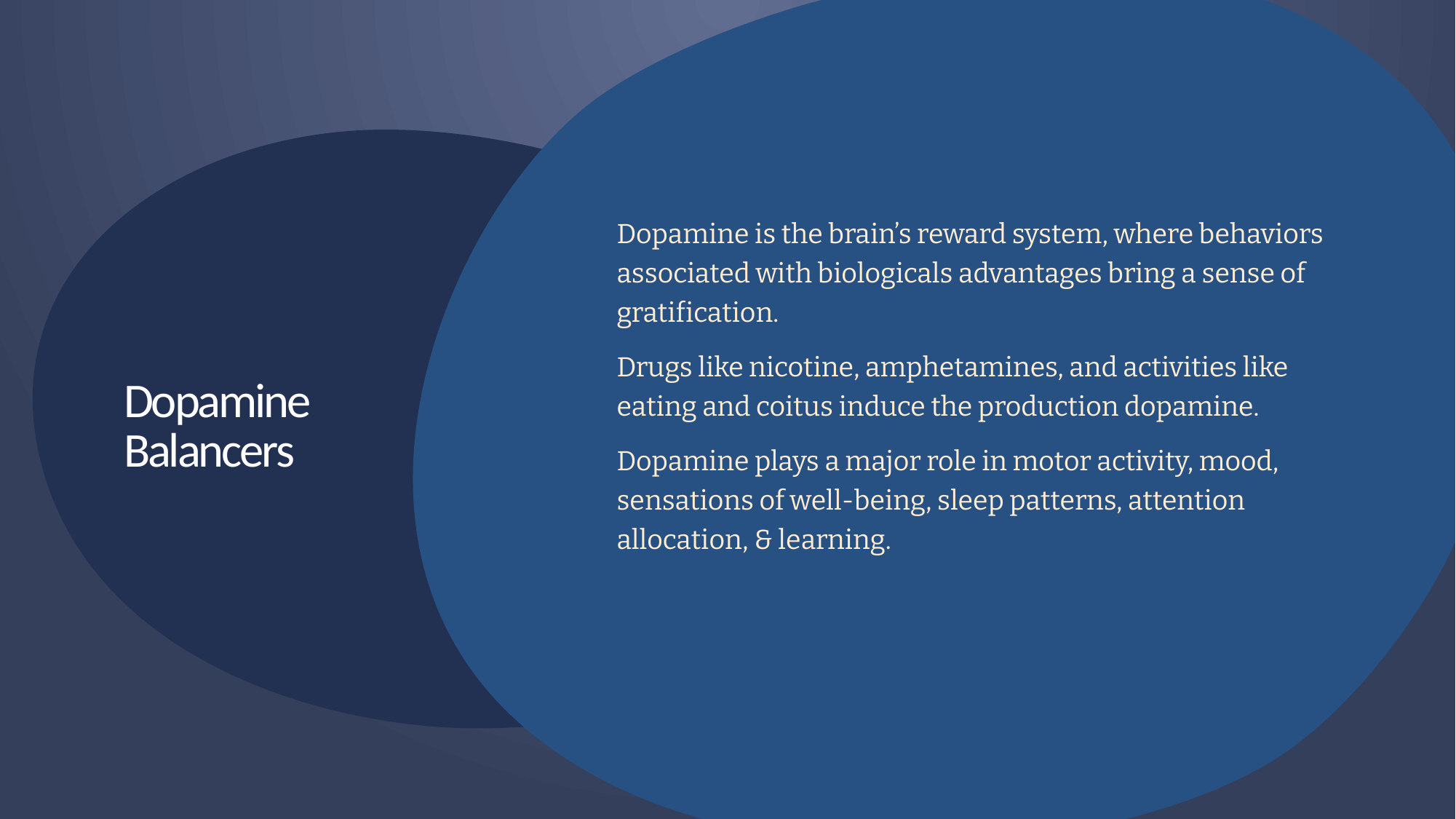

Dopamine is the brain’s reward system, where behaviors associated with biologicals advantages bring a sense of gratification.
Drugs like nicotine, amphetamines, and activities like eating and coitus induce the production dopamine.
Dopamine plays a major role in motor activity, mood, sensations of well-being, sleep patterns, attention allocation, & learning.

# Dopamine Balancers